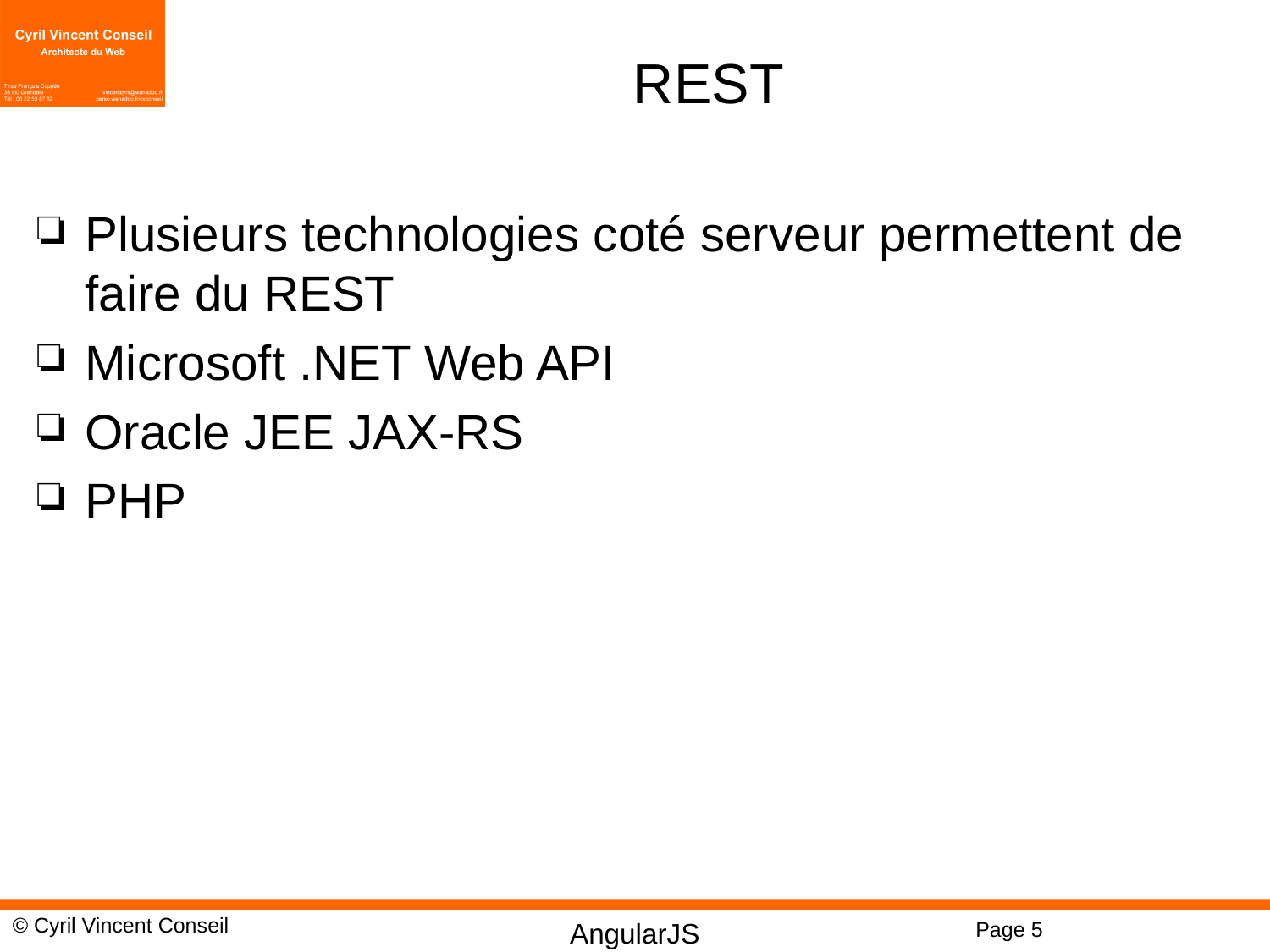

# REST
Plusieurs technologies coté serveur permettent de faire du REST
Microsoft .NET Web API
Oracle JEE JAX-RS
PHP